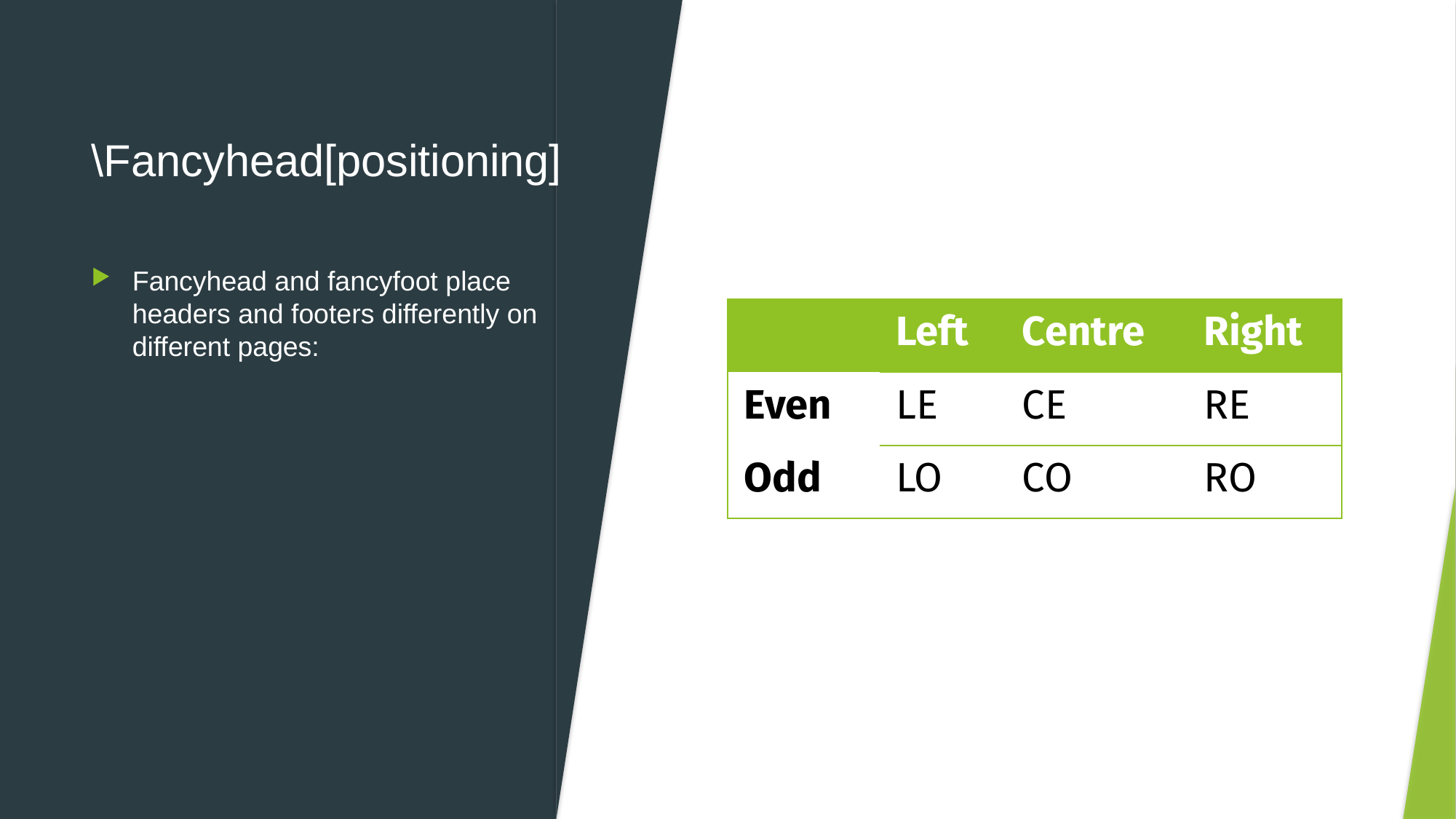

# \Fancyhead[positioning]
Fancyhead and fancyfoot place headers and footers differently on different pages:

|  | Left | Centre | Right |
| --- | --- | --- | --- |
| Even | LE | CE | RE |
| Odd | LO | CO | RO |